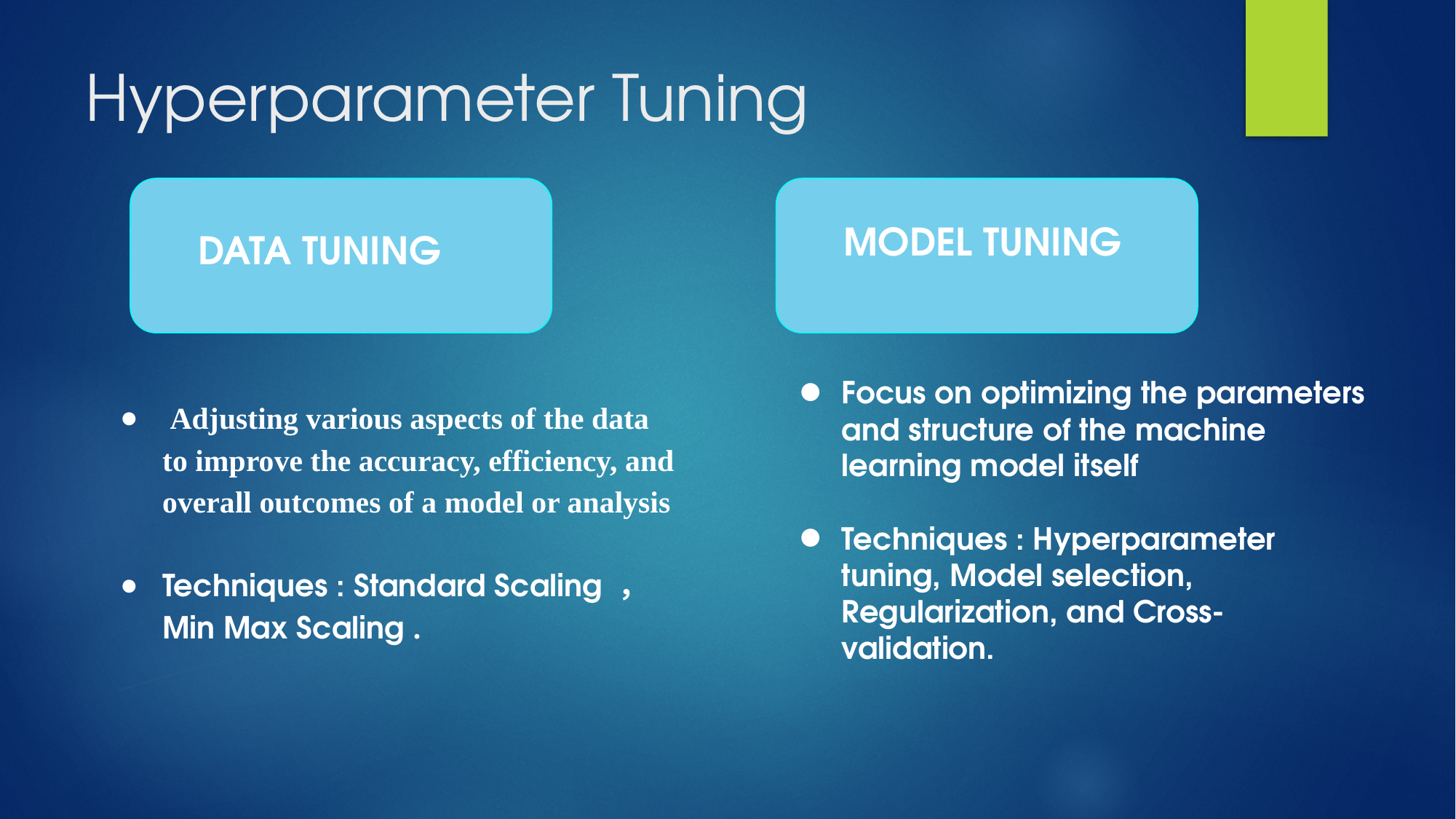

# Hyperparameter Tuning

MODEL TUNING
DATA TUNING
Focus on optimizing the parameters and structure of the machine learning model itself

Techniques : Hyperparameter tuning, Model selection, Regularization, and Cross-validation.

 Adjusting various aspects of the data to improve the accuracy, efficiency, and overall outcomes of a model or analysis

Techniques : Standard Scaling ，Min Max Scaling .